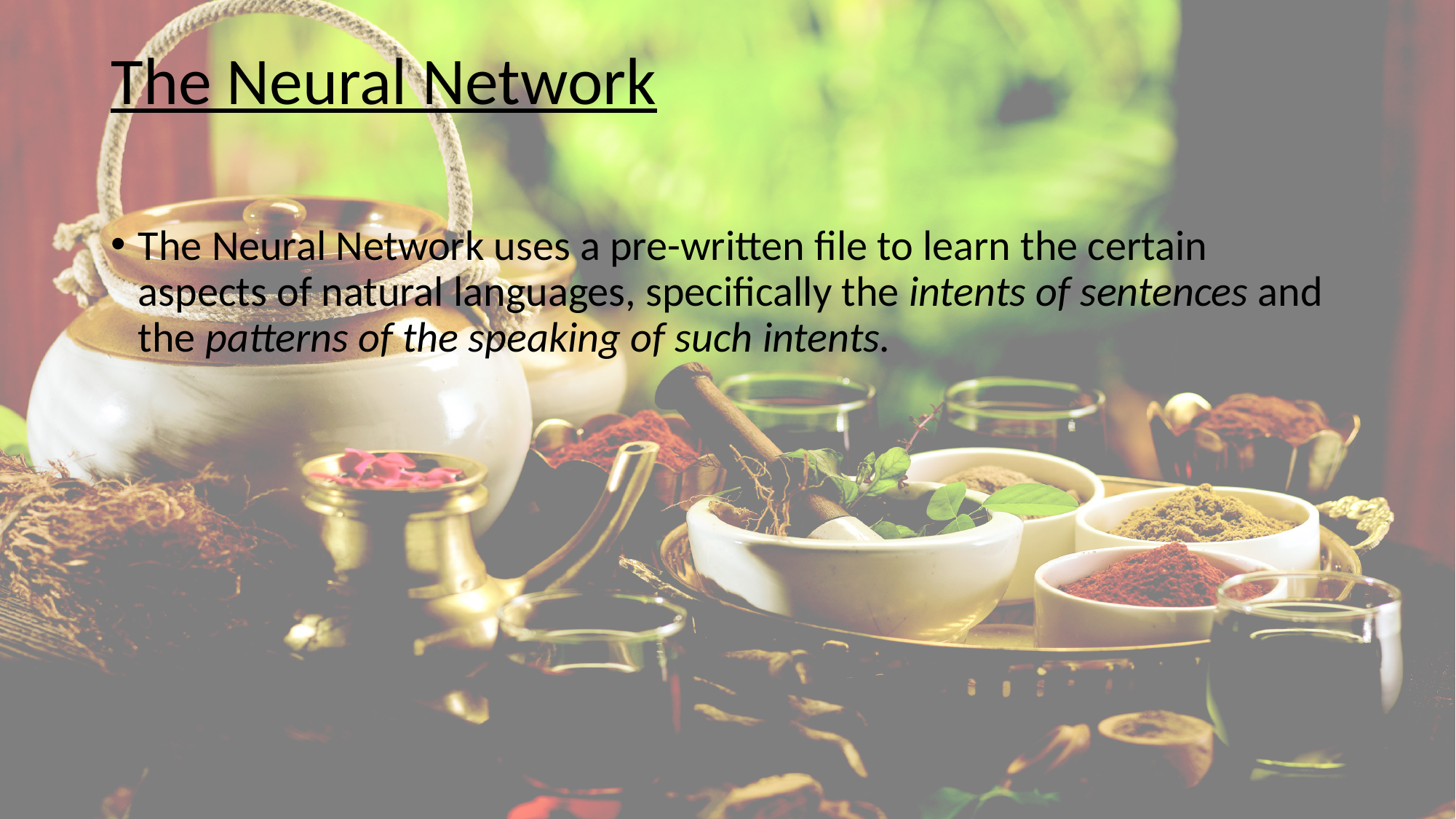

# The Neural Network
The Neural Network uses a pre-written file to learn the certain aspects of natural languages, specifically the intents of sentences and the patterns of the speaking of such intents.